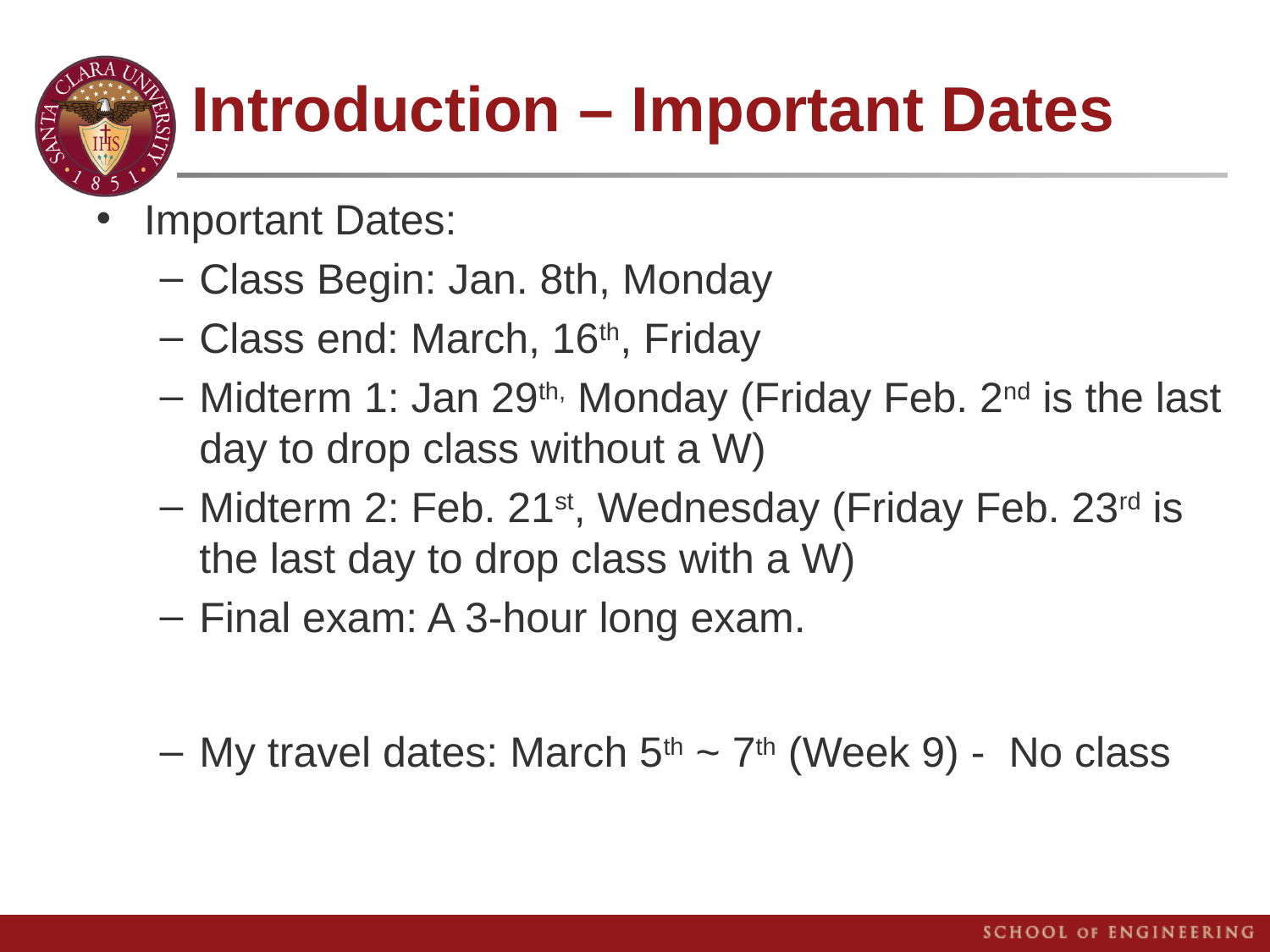

# Introduction – Important Dates
Important Dates:
Class Begin: Jan. 8th, Monday
Class end: March, 16th, Friday
Midterm 1: Jan 29th, Monday (Friday Feb. 2nd is the last day to drop class without a W)
Midterm 2: Feb. 21st, Wednesday (Friday Feb. 23rd is the last day to drop class with a W)
Final exam: A 3-hour long exam.

My travel dates: March 5th ~ 7th (Week 9) -  No class